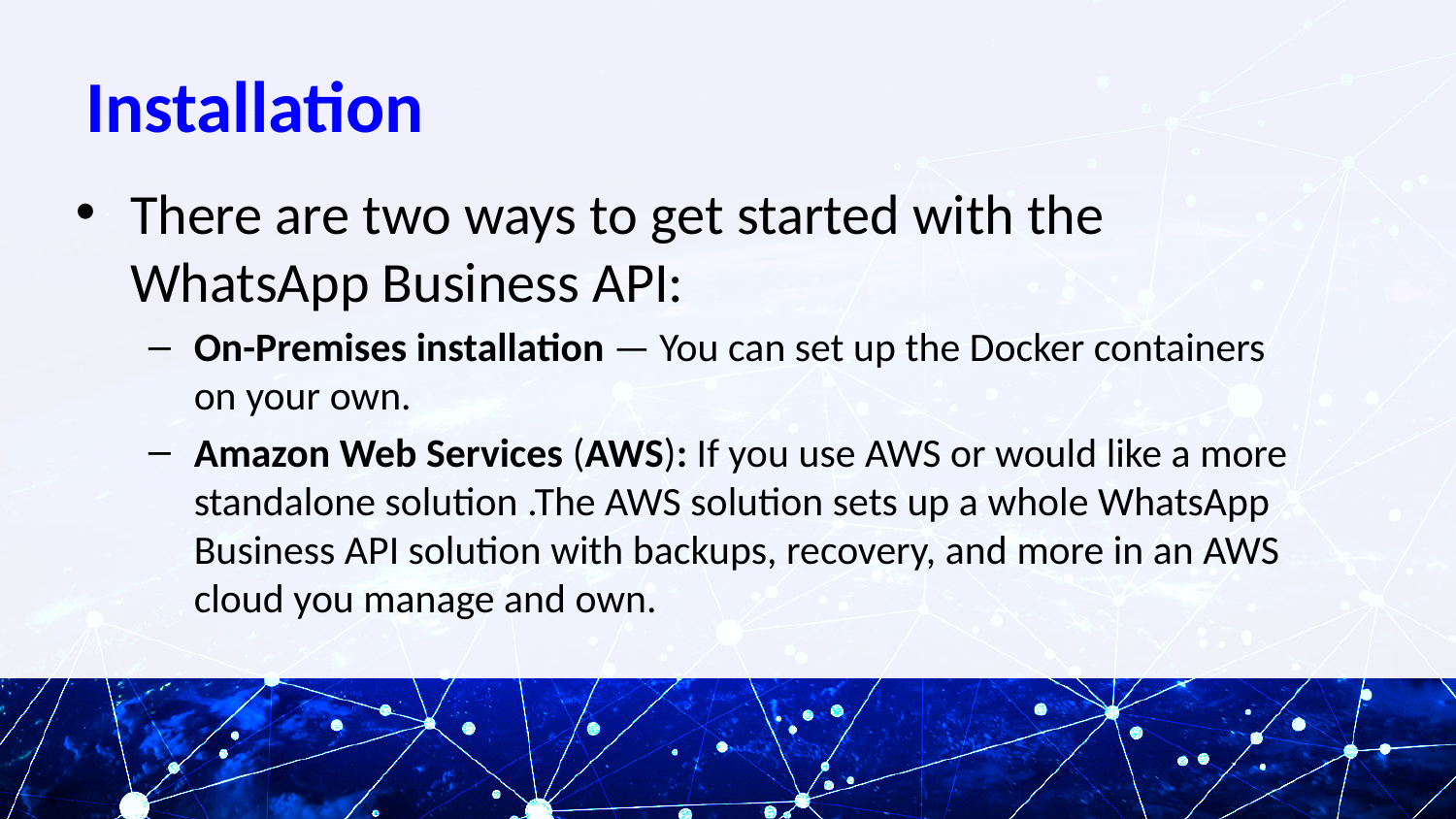

# Installation
There are two ways to get started with the WhatsApp Business API:
On-Premises installation — You can set up the Docker containers on your own.
Amazon Web Services (AWS): If you use AWS or would like a more standalone solution .The AWS solution sets up a whole WhatsApp Business API solution with backups, recovery, and more in an AWS cloud you manage and own.